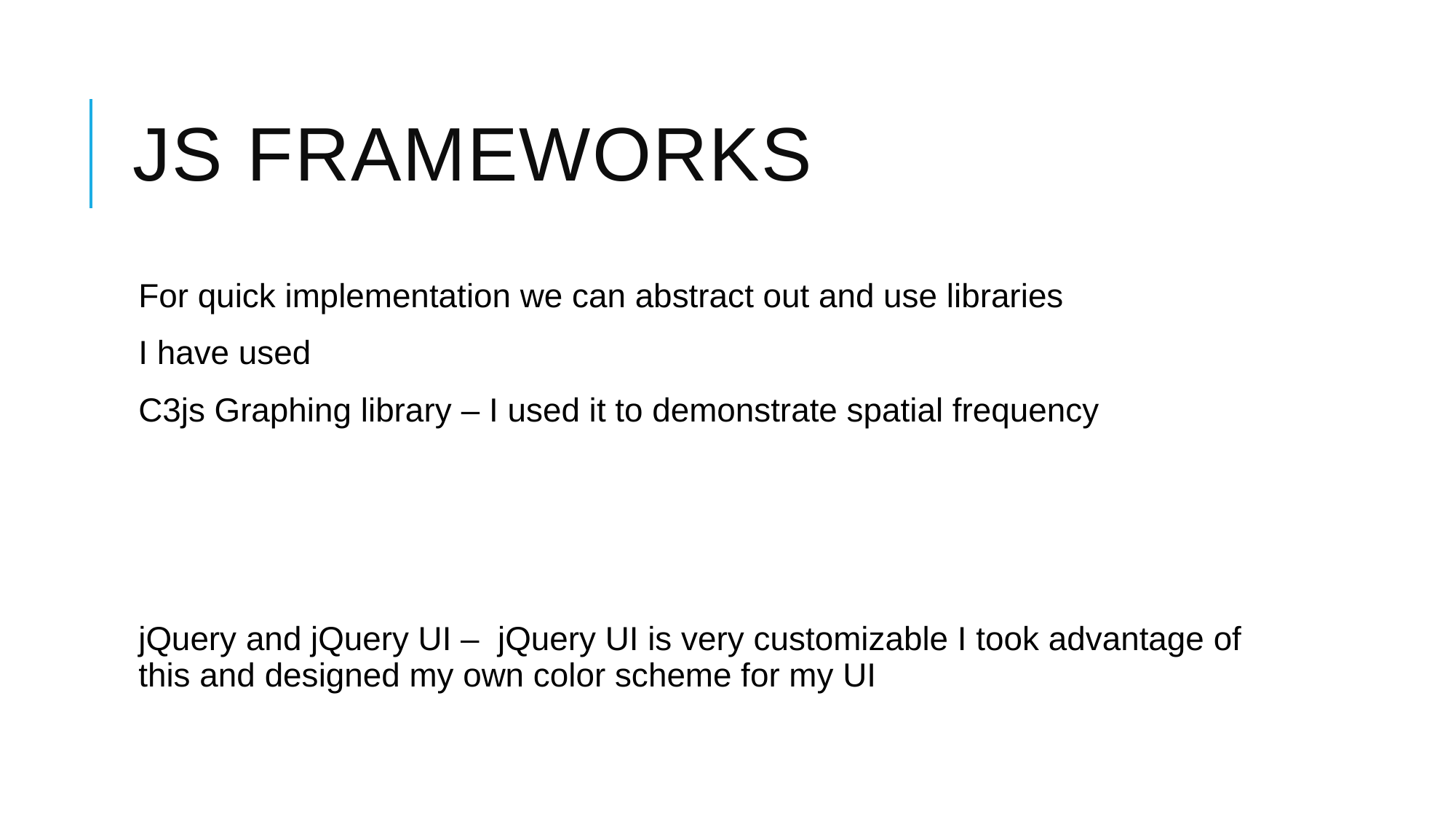

# JS Frameworks
For quick implementation we can abstract out and use libraries
I have used
C3js Graphing library – I used it to demonstrate spatial frequency

jQuery and jQuery UI –  jQuery UI is very customizable I took advantage of this and designed my own color scheme for my UI